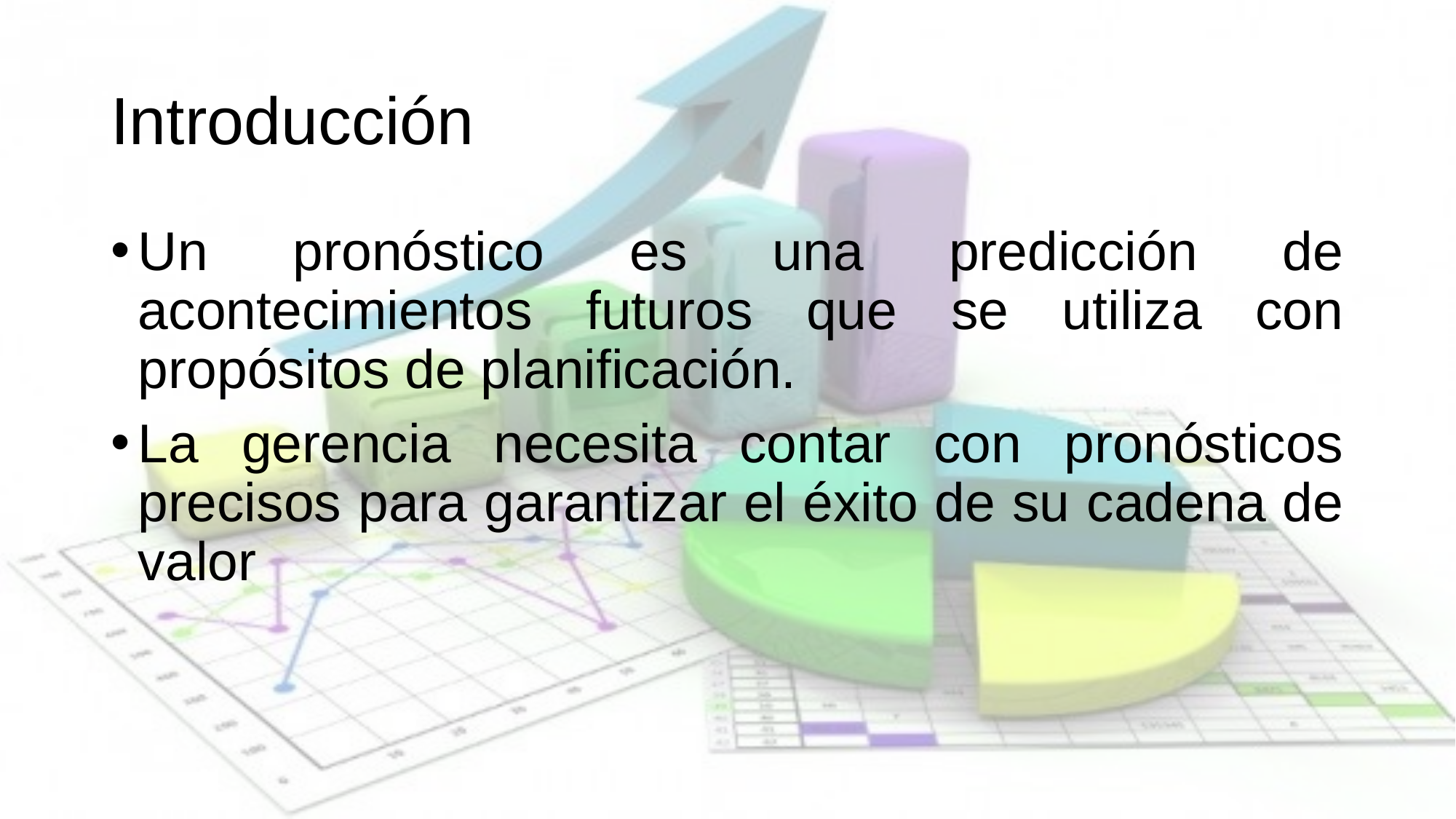

# Introducción
Un pronóstico es una predicción de acontecimientos futuros que se utiliza con propósitos de planificación.
La gerencia necesita contar con pronósticos precisos para garantizar el éxito de su cadena de valor